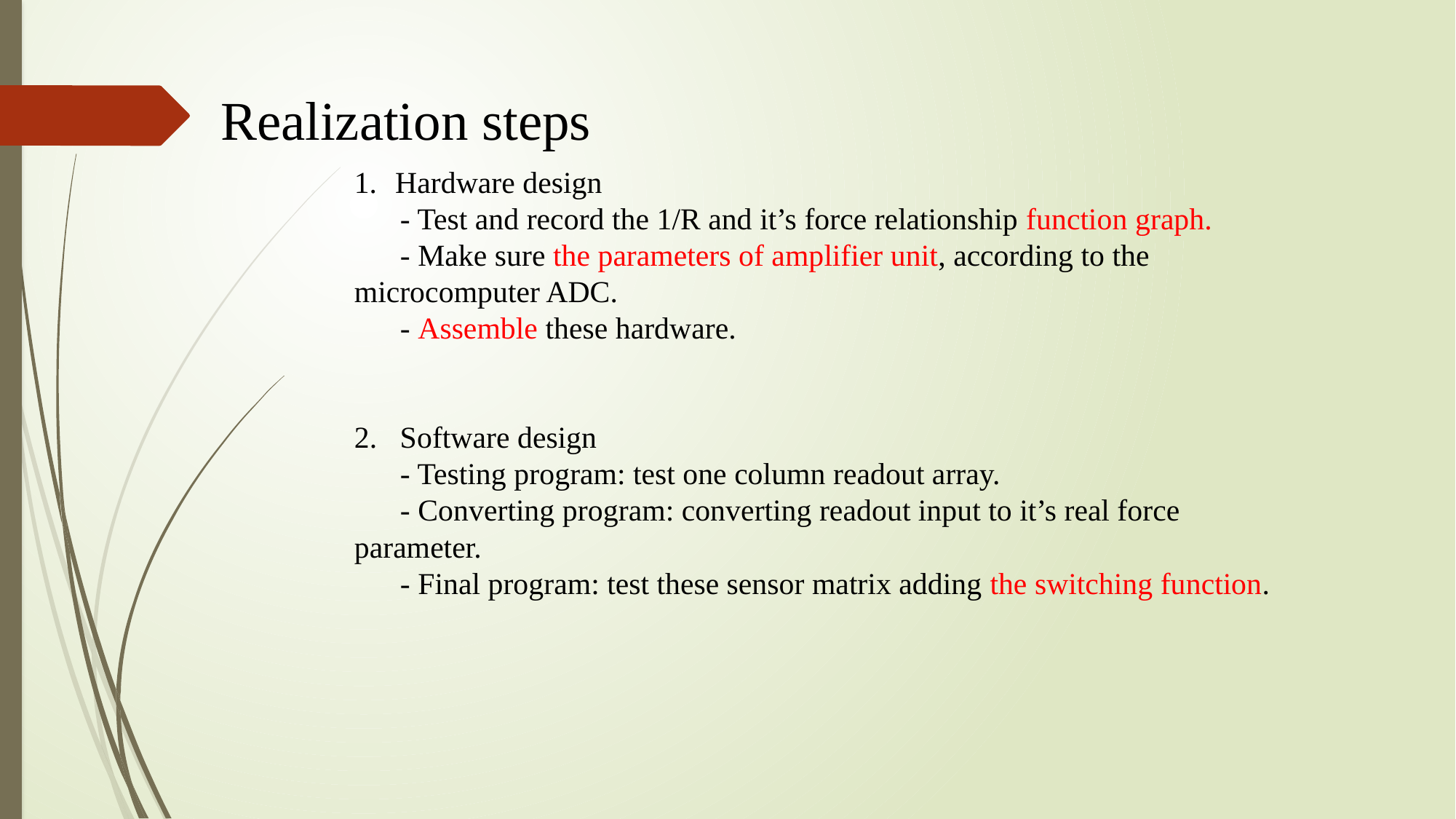

Realization steps
Hardware design
      - Test and record the 1/R and it’s force relationship function graph.
      - Make sure the parameters of amplifier unit, according to the microcomputer ADC.
      - Assemble these hardware.

2.   Software design
      - Testing program: test one column readout array.
      - Converting program: converting readout input to it’s real force parameter.
      - Final program: test these sensor matrix adding the switching function.